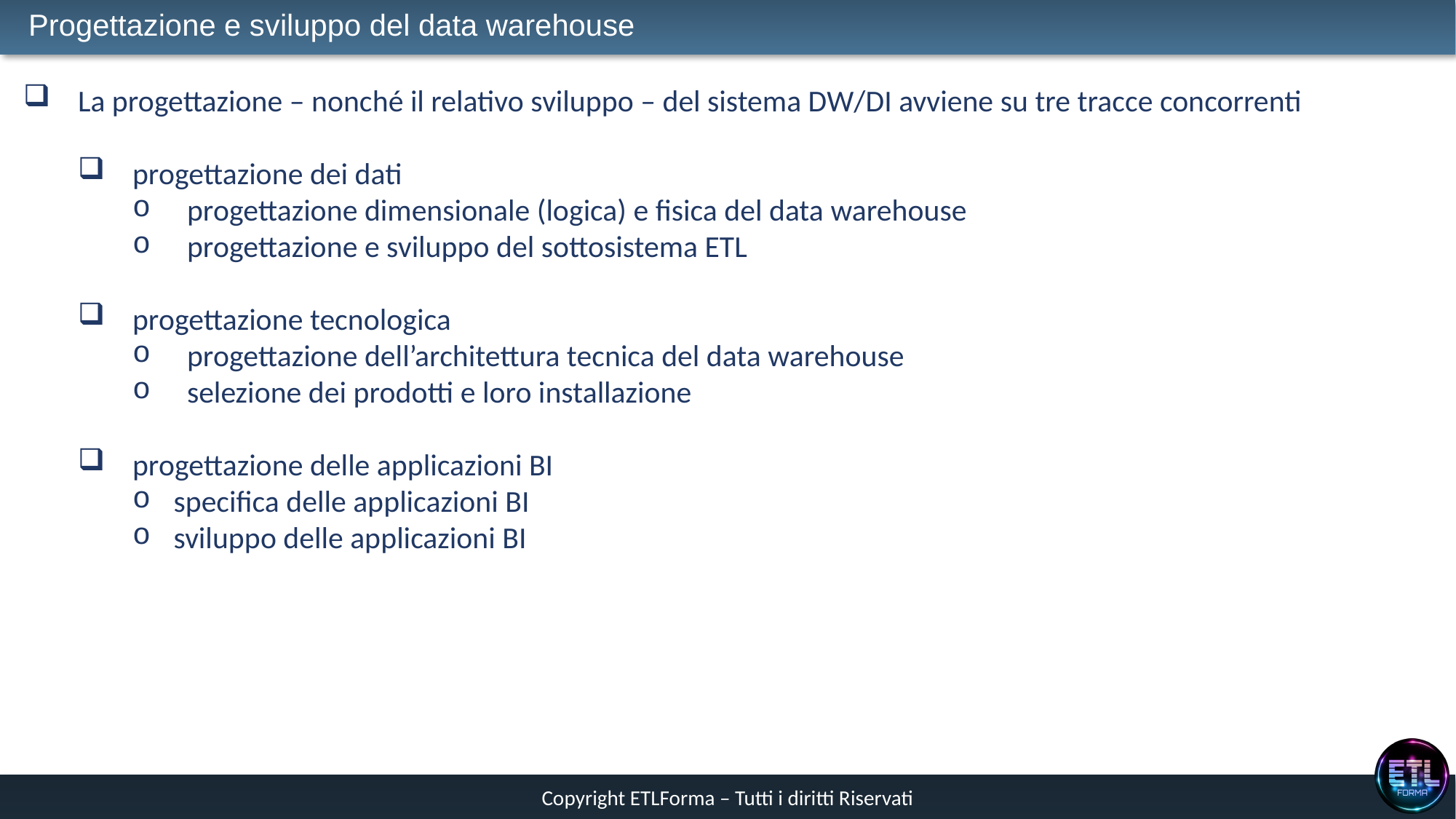

# Progettazione e sviluppo del data warehouse
La progettazione – nonché il relativo sviluppo – del sistema DW/DI avviene su tre tracce concorrenti

progettazione dei dati
progettazione dimensionale (logica) e fisica del data warehouse
progettazione e sviluppo del sottosistema ETL

progettazione tecnologica
progettazione dell’architettura tecnica del data warehouse
selezione dei prodotti e loro installazione

progettazione delle applicazioni BI
specifica delle applicazioni BI
sviluppo delle applicazioni BI